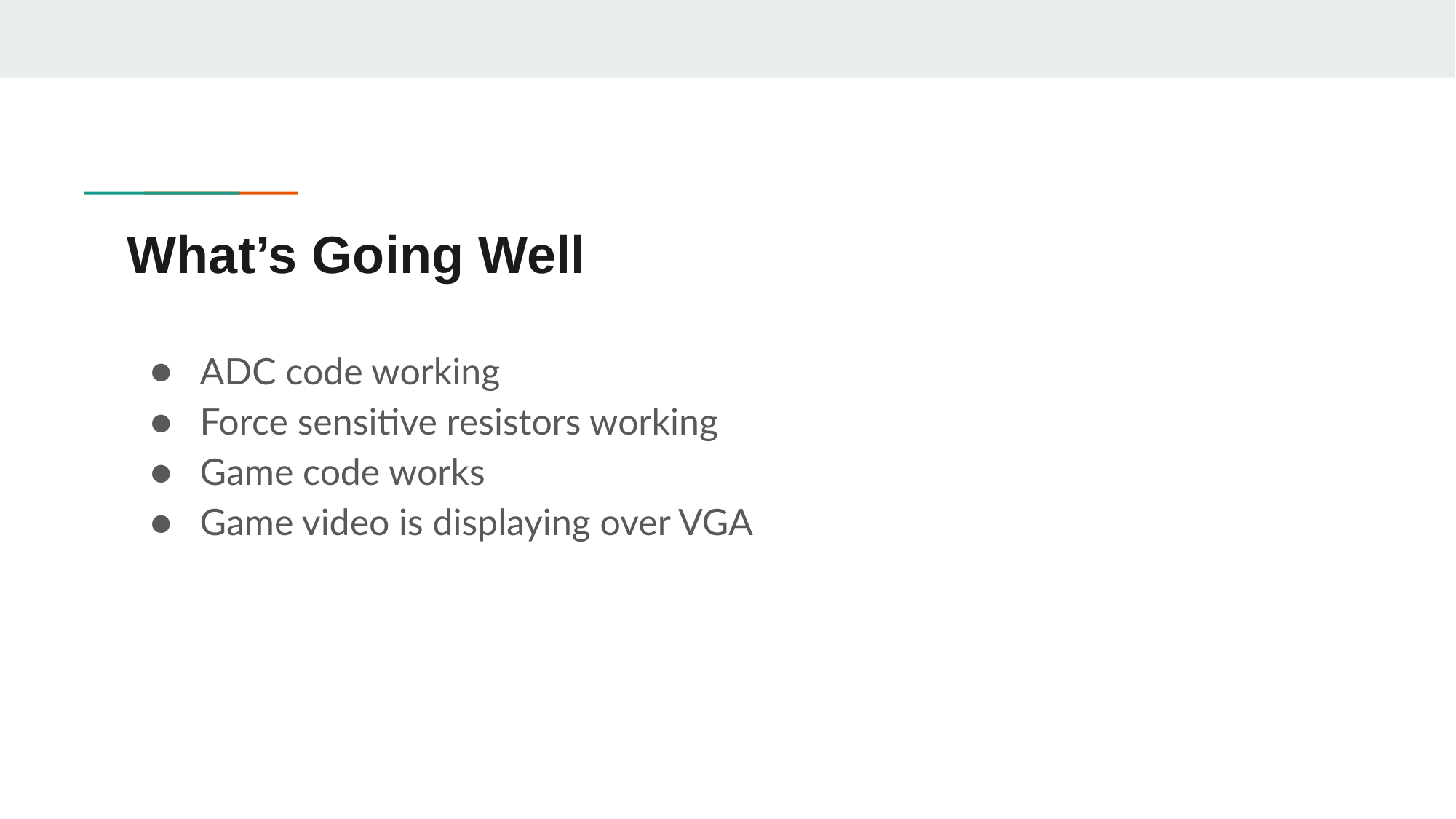

# What’s Going Well
ADC code working
Force sensitive resistors working
Game code works
Game video is displaying over VGA